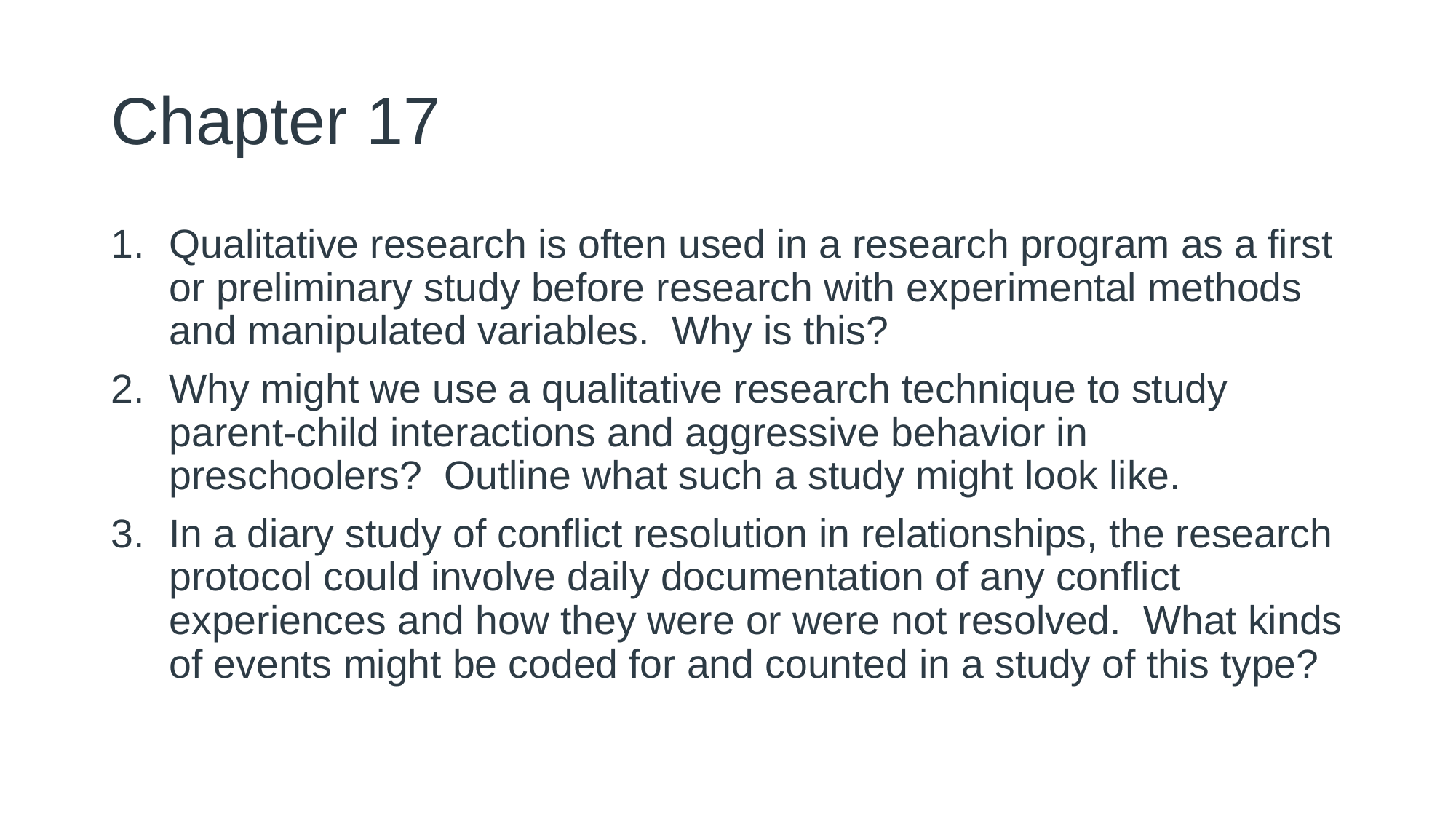

# Chapter 17
Qualitative research is often used in a research program as a first or preliminary study before research with experimental methods and manipulated variables.  Why is this?
Why might we use a qualitative research technique to study parent-child interactions and aggressive behavior in preschoolers?  Outline what such a study might look like.
In a diary study of conflict resolution in relationships, the research protocol could involve daily documentation of any conflict experiences and how they were or were not resolved.  What kinds of events might be coded for and counted in a study of this type?